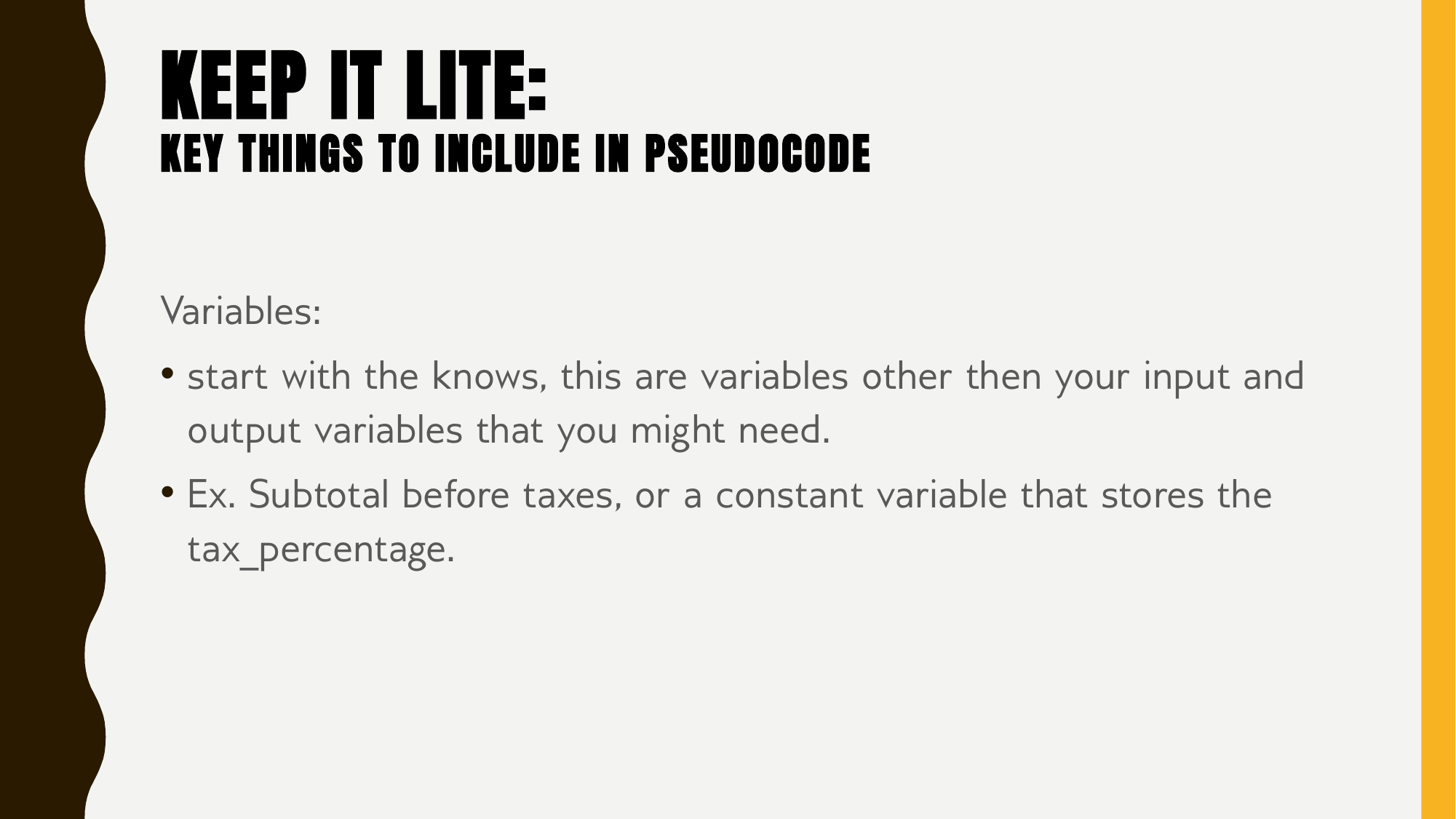

# Keep it lite: Key things to include in pseudocode
Variables:
start with the knows, this are variables other then your input and output variables that you might need.
Ex. Subtotal before taxes, or a constant variable that stores the tax_percentage.